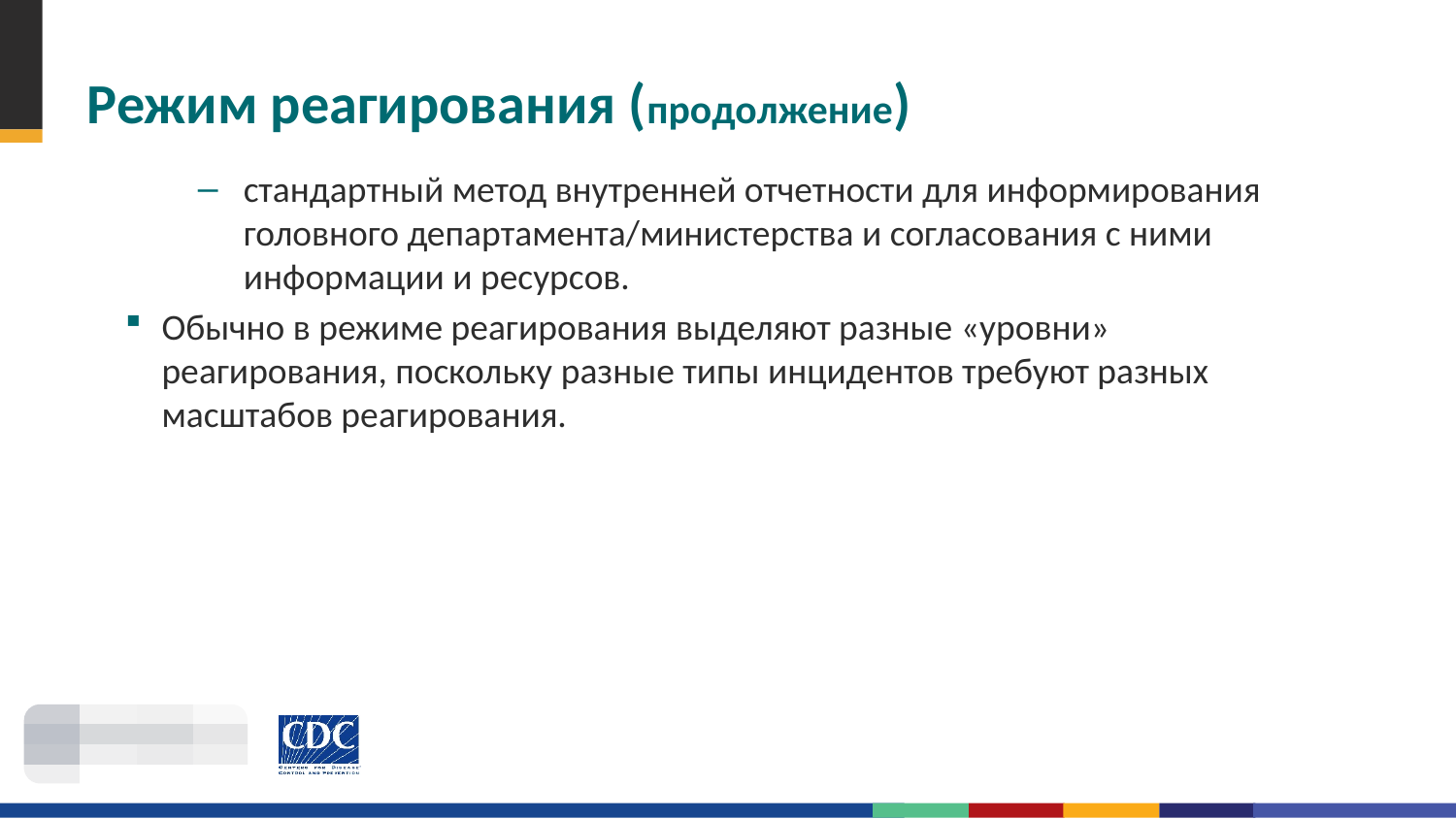

# Режим реагирования (продолжение)
стандартный метод внутренней отчетности для информирования головного департамента/министерства и согласования с ними информации и ресурсов.
Обычно в режиме реагирования выделяют разные «уровни» реагирования, поскольку разные типы инцидентов требуют разных масштабов реагирования.